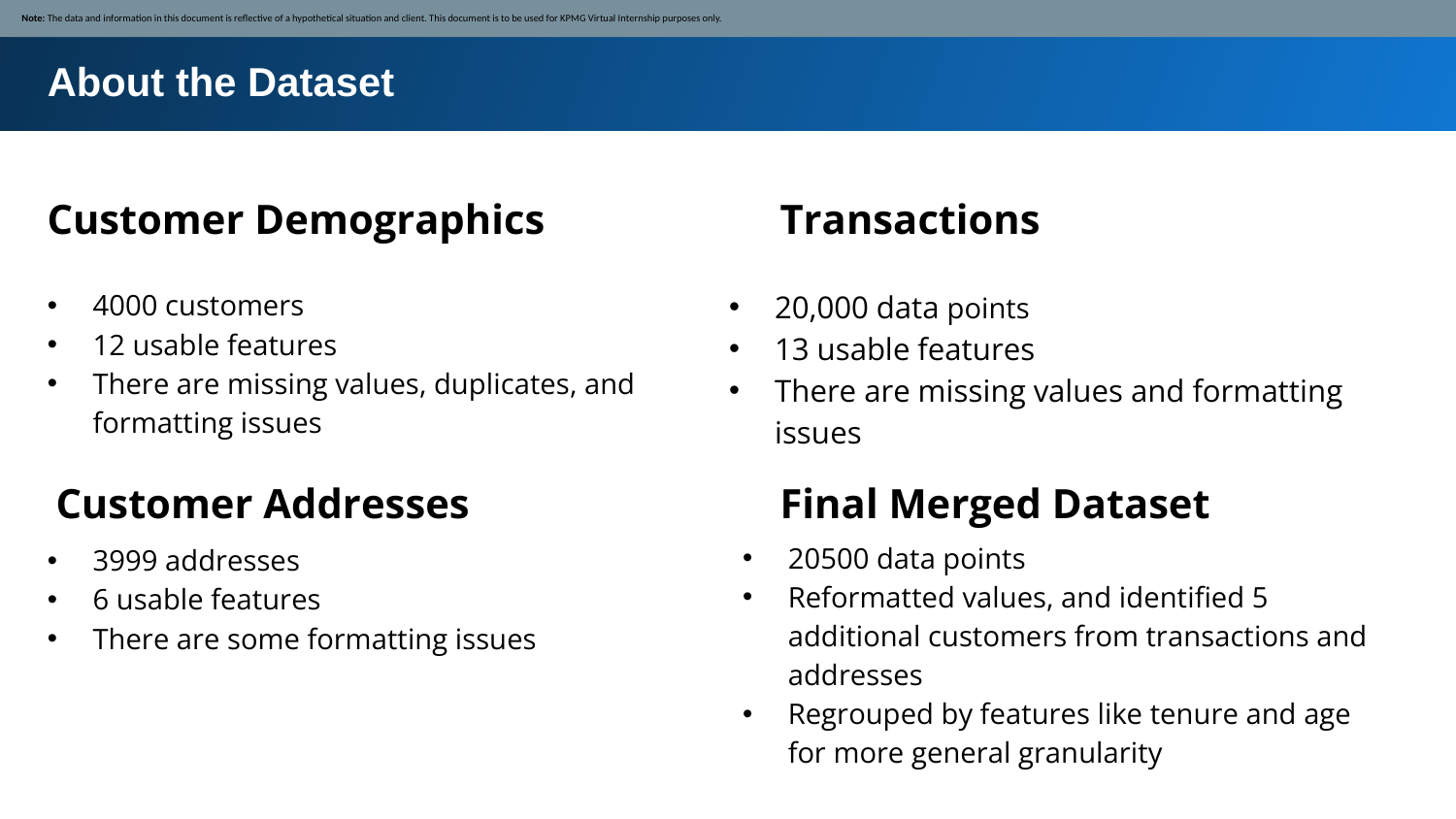

Note: The data and information in this document is reflective of a hypothetical situation and client. This document is to be used for KPMG Virtual Internship purposes only.

About the Dataset
Transactions
Customer Demographics
4000 customers
12 usable features
There are missing values, duplicates, and formatting issues
20,000 data points
13 usable features
There are missing values and formatting issues

Customer Addresses
Final Merged Dataset
20500 data points
Reformatted values, and identified 5 additional customers from transactions and addresses
Regrouped by features like tenure and age for more general granularity
3999 addresses
6 usable features
There are some formatting issues